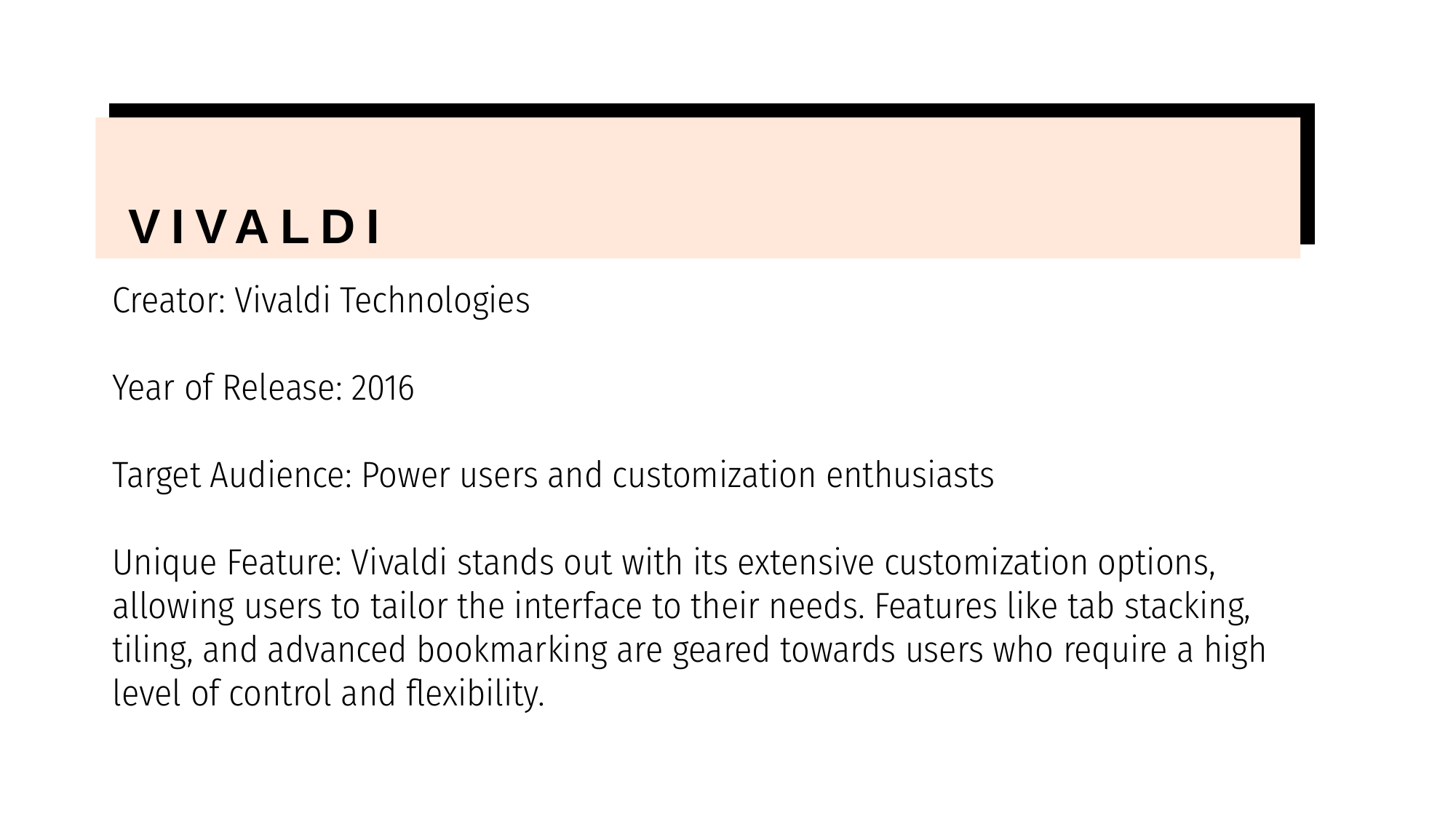

# vivaldi
Creator: Vivaldi Technologies

Year of Release: 2016

Target Audience: Power users and customization enthusiasts

Unique Feature: Vivaldi stands out with its extensive customization options, allowing users to tailor the interface to their needs. Features like tab stacking, tiling, and advanced bookmarking are geared towards users who require a high level of control and flexibility.